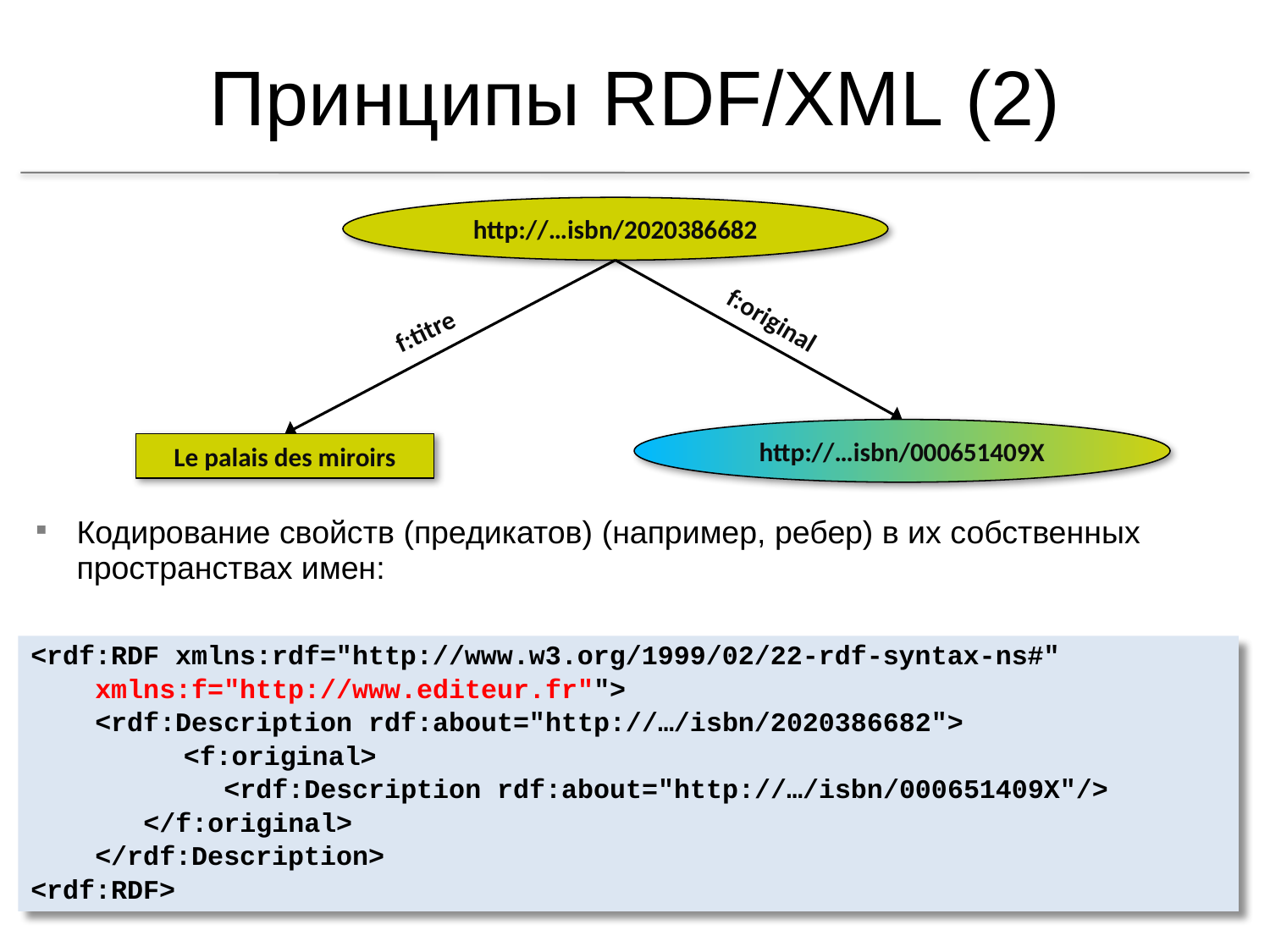

# Принципы RDF/XML (2)
http://…isbn/2020386682
f:titre
f:original
http://…isbn/000651409X
Le palais des miroirs
Кодирование свойств (предикатов) (например, ребер) в их собственных  пространствах имен:
<rdf:RDF xmlns:rdf="http://www.w3.org/1999/02/22-rdf-syntax-ns#"
    xmlns:f="http://www.editeur.fr"">
    <rdf:Description rdf:about="http://…/isbn/2020386682">
  	  <f:original>
            <rdf:Description rdf:about="http://…/isbn/000651409X"/>
       </f:original>
    </rdf:Description>
<rdf:RDF>